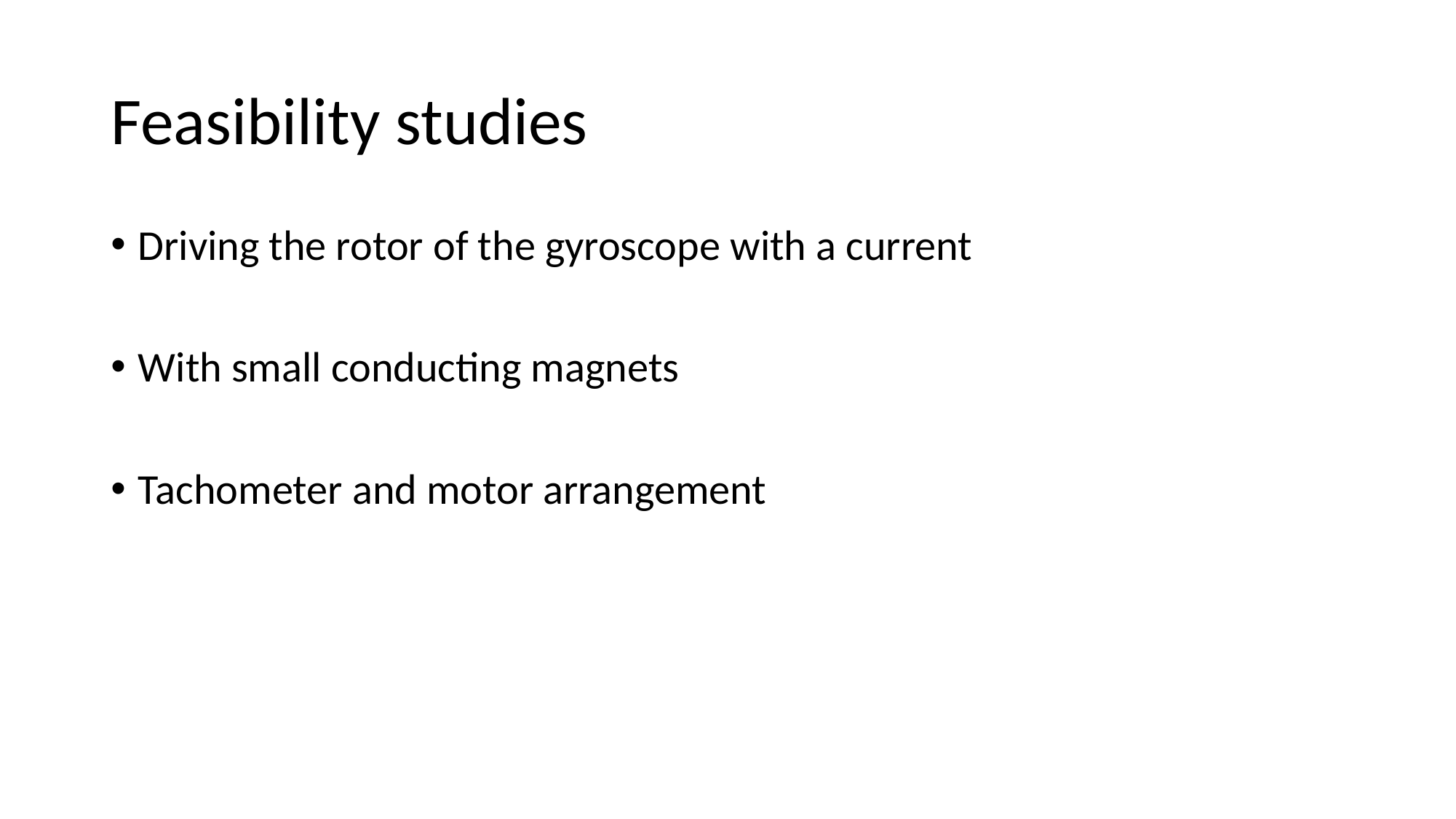

# Feasibility studies
Driving the rotor of the gyroscope with a current

With small conducting magnets

Tachometer and motor arrangement